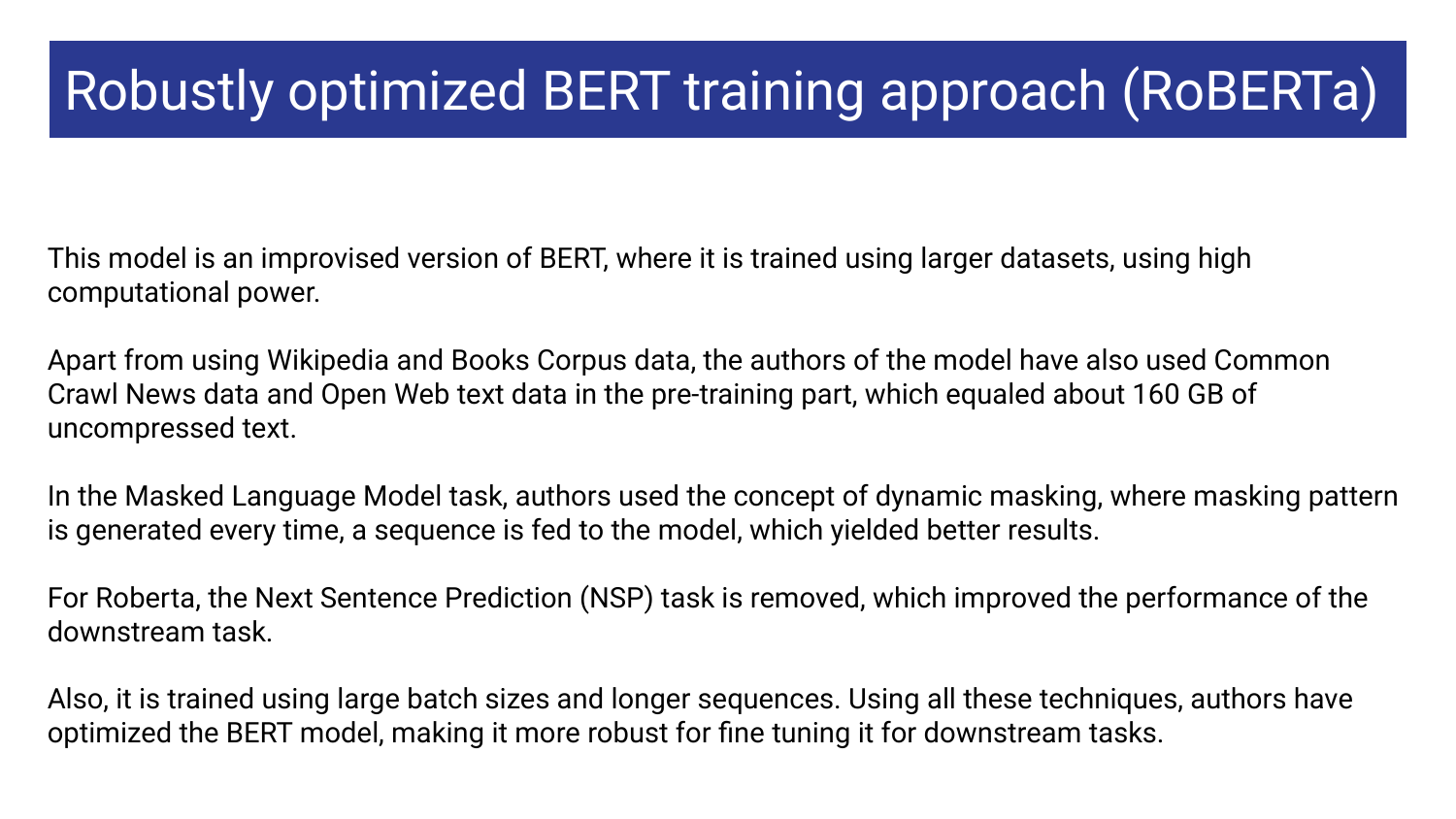

# Robustly optimized BERT training approach (RoBERTa)
This model is an improvised version of BERT, where it is trained using larger datasets, using high computational power.

Apart from using Wikipedia and Books Corpus data, the authors of the model have also used Common Crawl News data and Open Web text data in the pre-training part, which equaled about 160 GB of uncompressed text.

In the Masked Language Model task, authors used the concept of dynamic masking, where masking pattern is generated every time, a sequence is fed to the model, which yielded better results.

For Roberta, the Next Sentence Prediction (NSP) task is removed, which improved the performance of the downstream task.

Also, it is trained using large batch sizes and longer sequences. Using all these techniques, authors have optimized the BERT model, making it more robust for fine tuning it for downstream tasks.